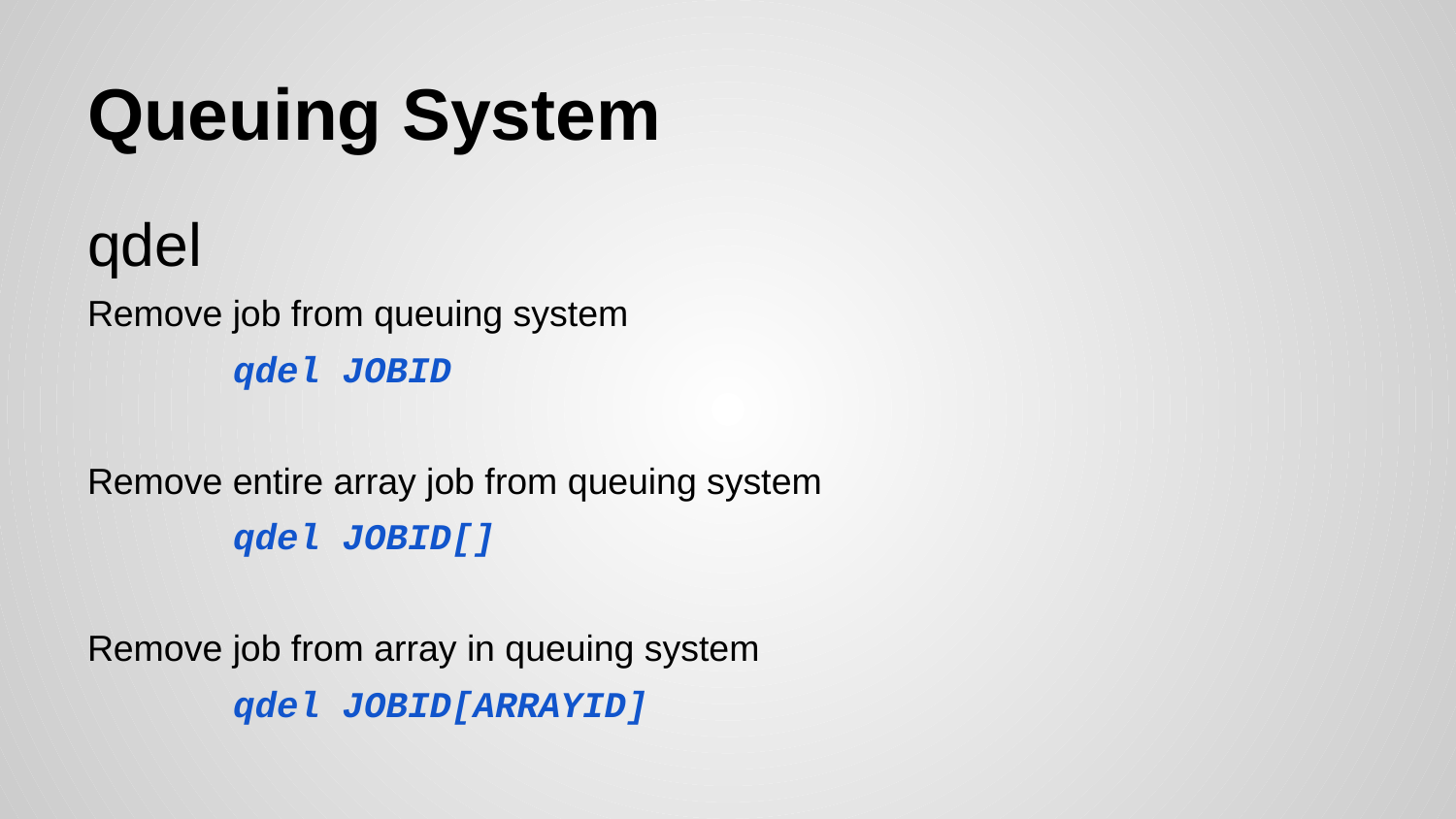

# Queuing System
qdel
Remove job from queuing system
	qdel JOBID

Remove entire array job from queuing system
	qdel JOBID[]

Remove job from array in queuing system
	qdel JOBID[ARRAYID]